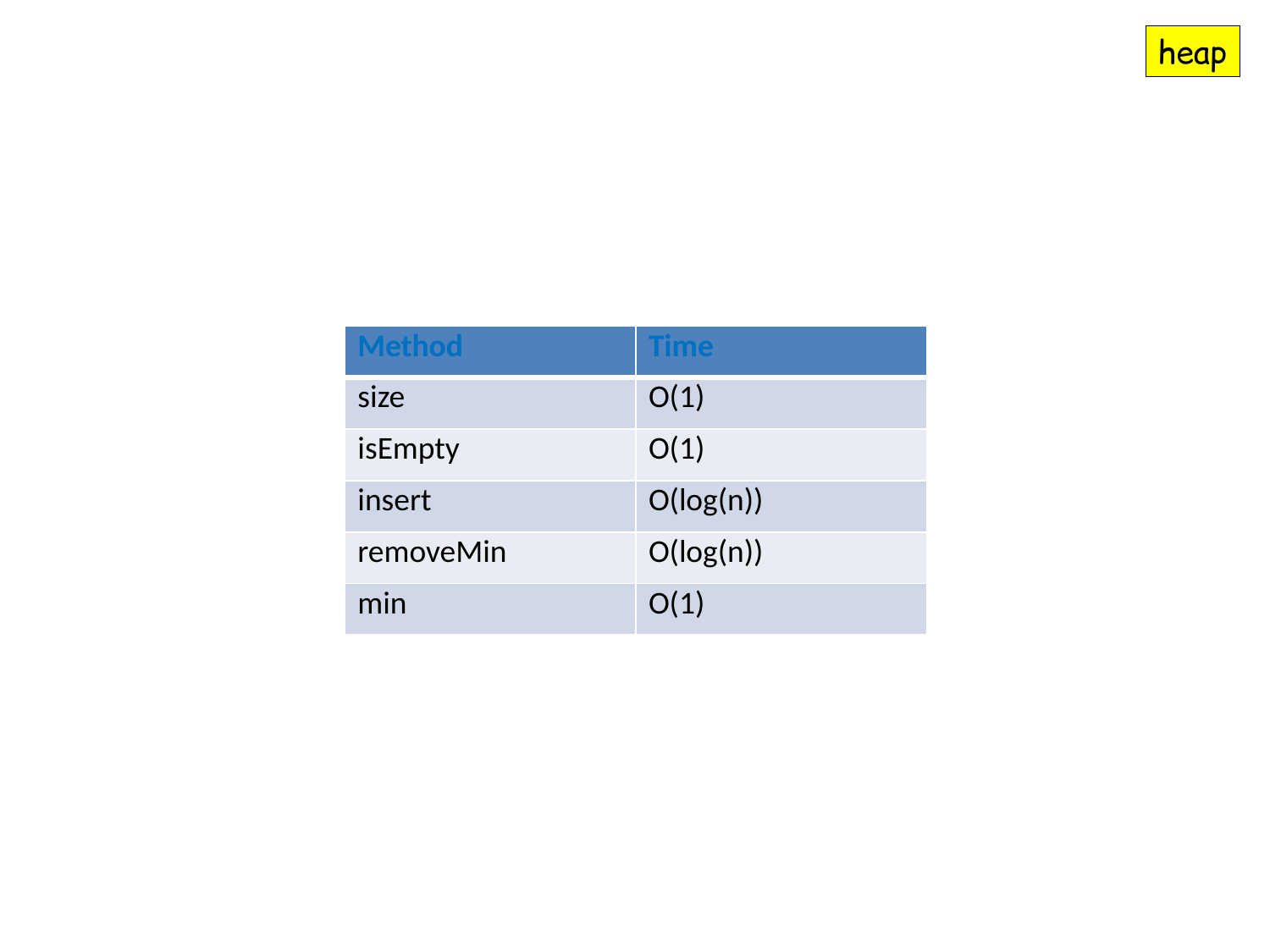

heap
| Method | Time |
| --- | --- |
| size | O(1) |
| isEmpty | O(1) |
| insert | O(log(n)) |
| removeMin | O(log(n)) |
| min | O(1) |